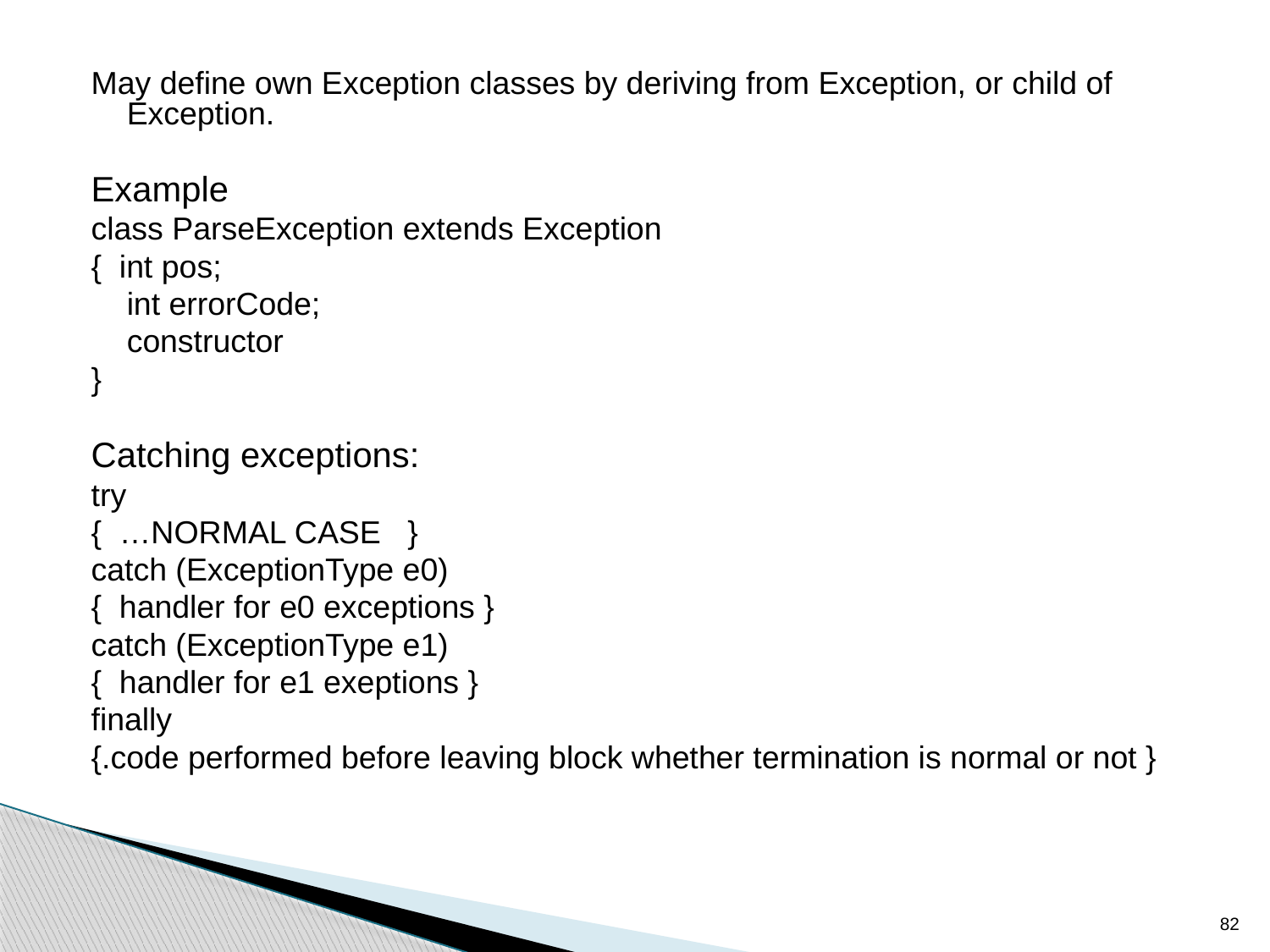

May define own Exception classes by deriving from Exception, or child of Exception.

Example
class ParseException extends Exception
{  int pos;
    int errorCode;
    constructor
}

Catching exceptions:
try
{  …NORMAL CASE   }
catch (ExceptionType e0)
{  handler for e0 exceptions }
catch (ExceptionType e1)
{  handler for e1 exeptions }
finally
{.code performed before leaving block whether termination is normal or not }
82